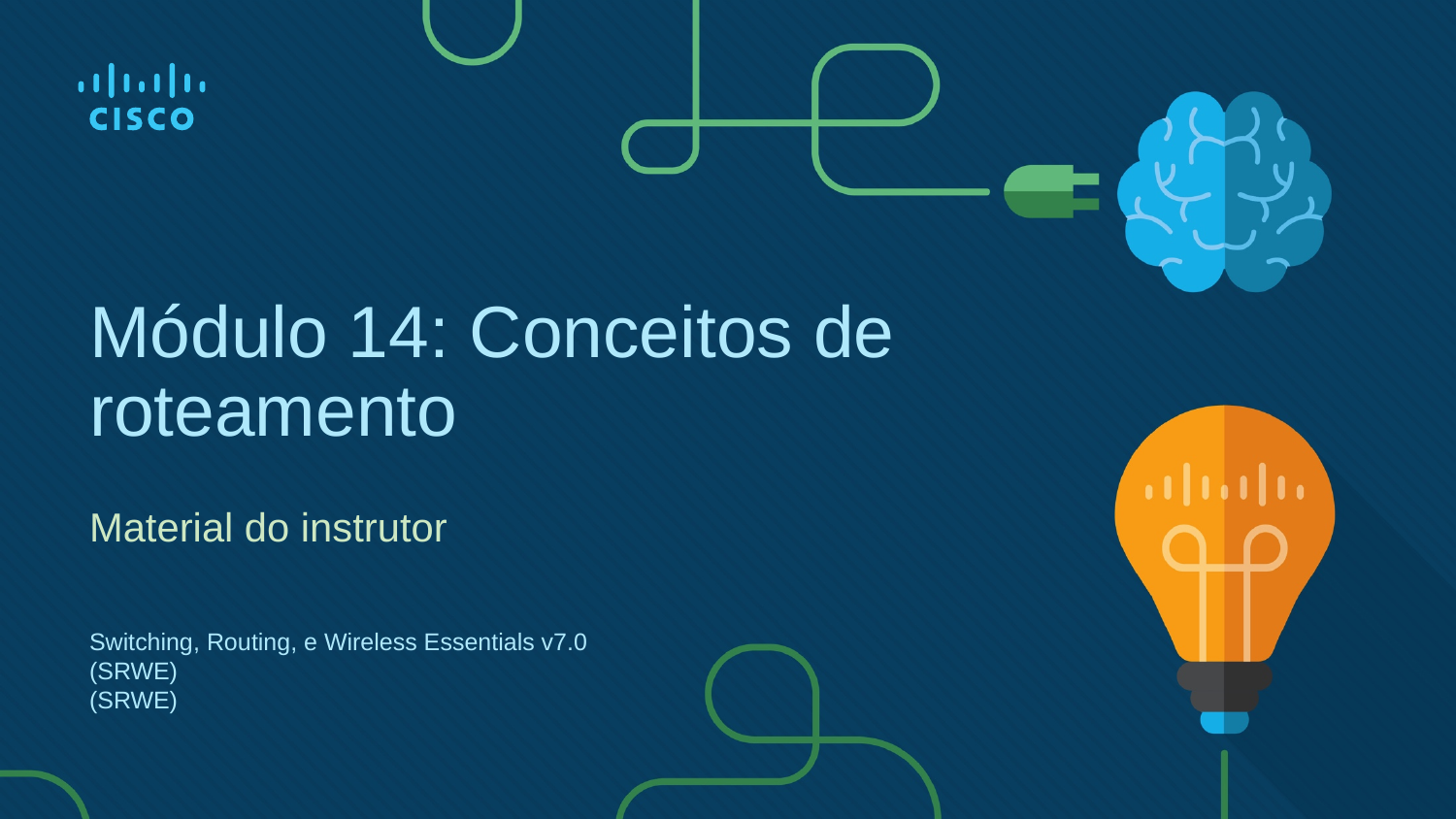

# Módulo 14: Conceitos de roteamento
Material do instrutor
Switching, Routing, e Wireless Essentials v7.0 (SRWE)
(SRWE)